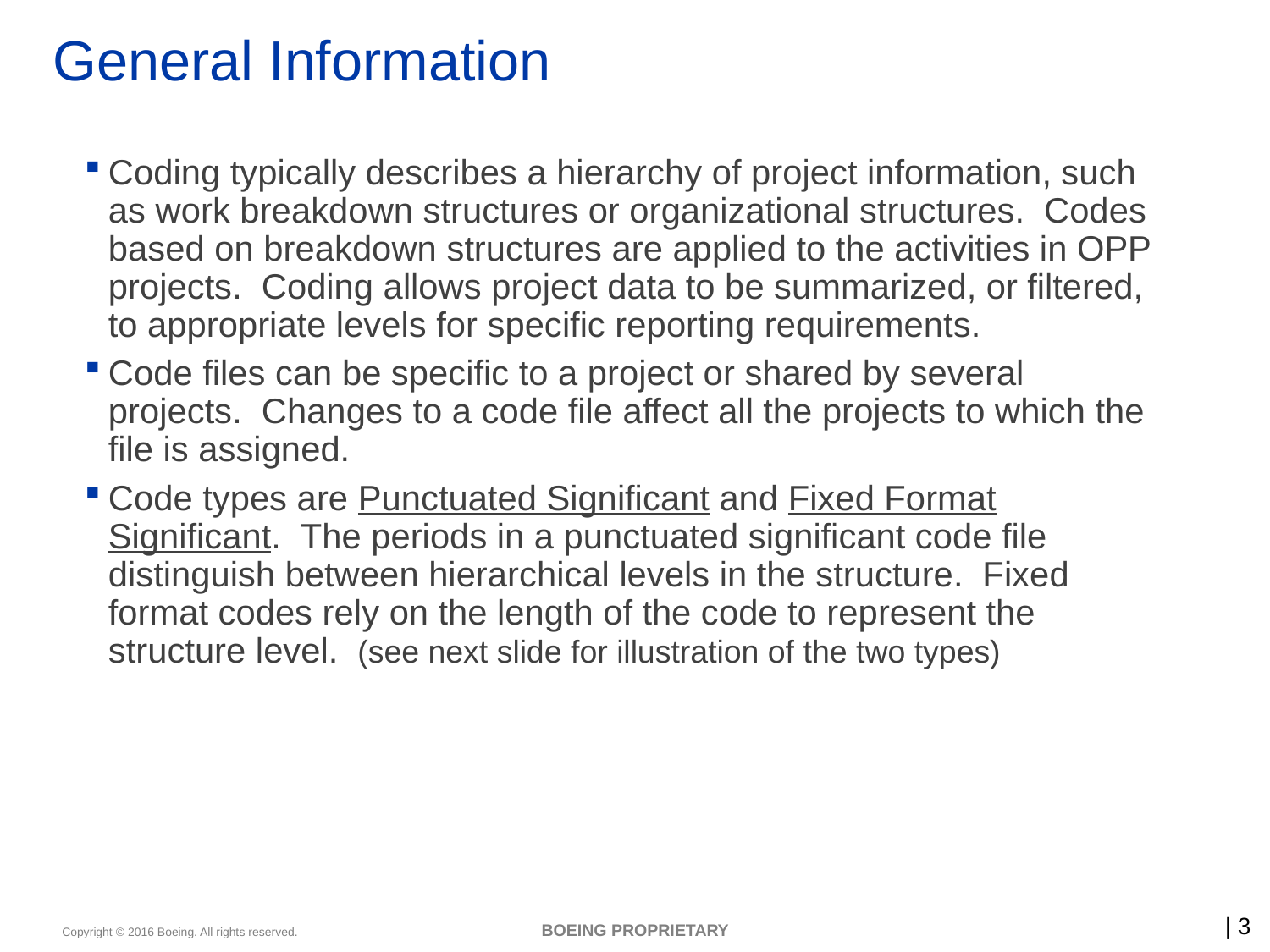

# General Information
Coding typically describes a hierarchy of project information, such as work breakdown structures or organizational structures.  Codes based on breakdown structures are applied to the activities in OPP projects.  Coding allows project data to be summarized, or filtered, to appropriate levels for specific reporting requirements.
Code files can be specific to a project or shared by several projects.  Changes to a code file affect all the projects to which the file is assigned.
Code types are Punctuated Significant and Fixed Format Significant.  The periods in a punctuated significant code file distinguish between hierarchical levels in the structure.  Fixed format codes rely on the length of the code to represent the structure level.  (see next slide for illustration of the two types)

BOEING PROPRIETARY
3